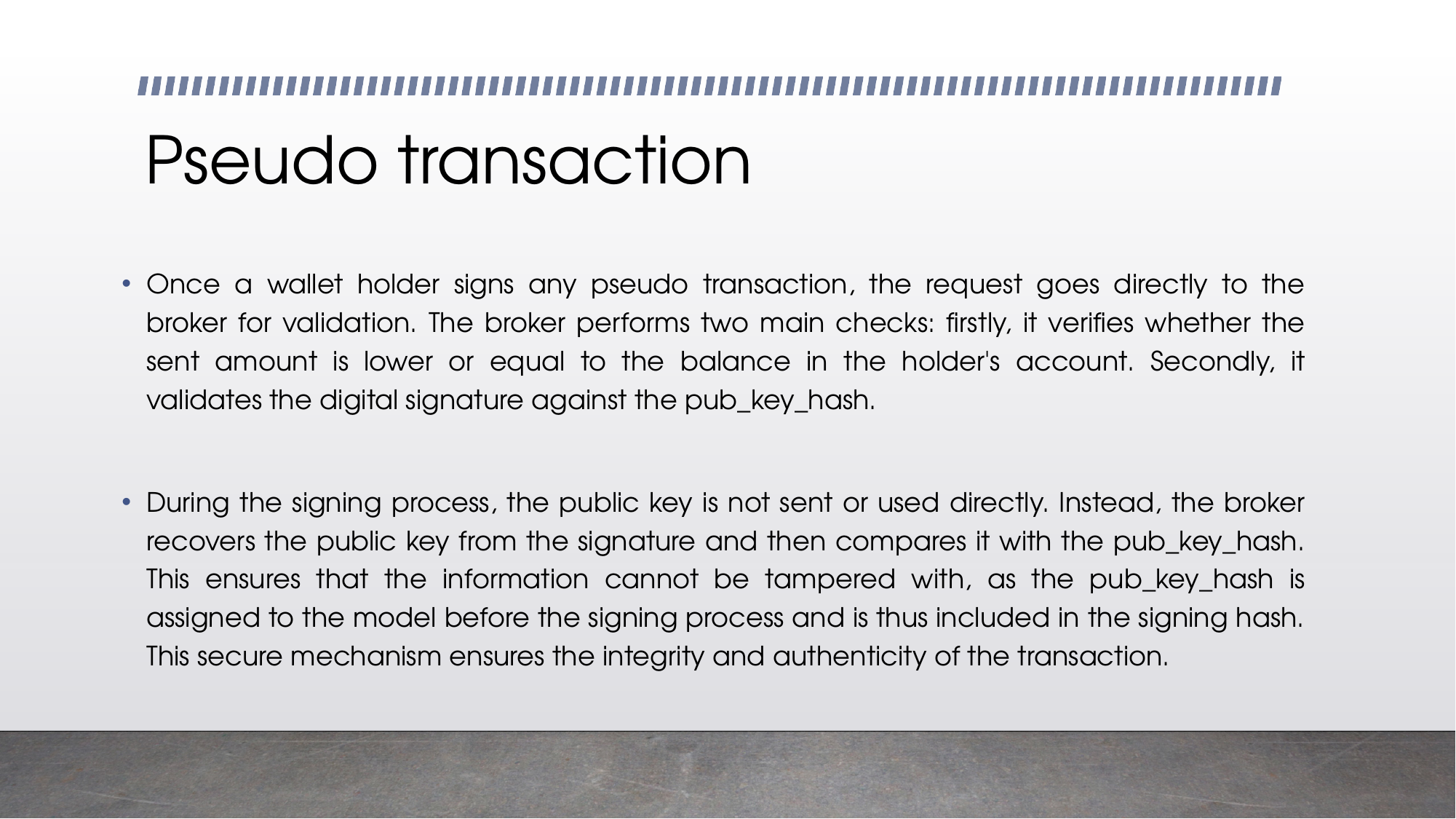

# Pseudo transaction
Once a wallet holder signs any pseudo transaction, the request goes directly to the broker for validation. The broker performs two main checks: firstly, it verifies whether the sent amount is lower or equal to the balance in the holder's account. Secondly, it validates the digital signature against the pub_key_hash.

During the signing process, the public key is not sent or used directly. Instead, the broker recovers the public key from the signature and then compares it with the pub_key_hash. This ensures that the information cannot be tampered with, as the pub_key_hash is assigned to the model before the signing process and is thus included in the signing hash. This secure mechanism ensures the integrity and authenticity of the transaction.